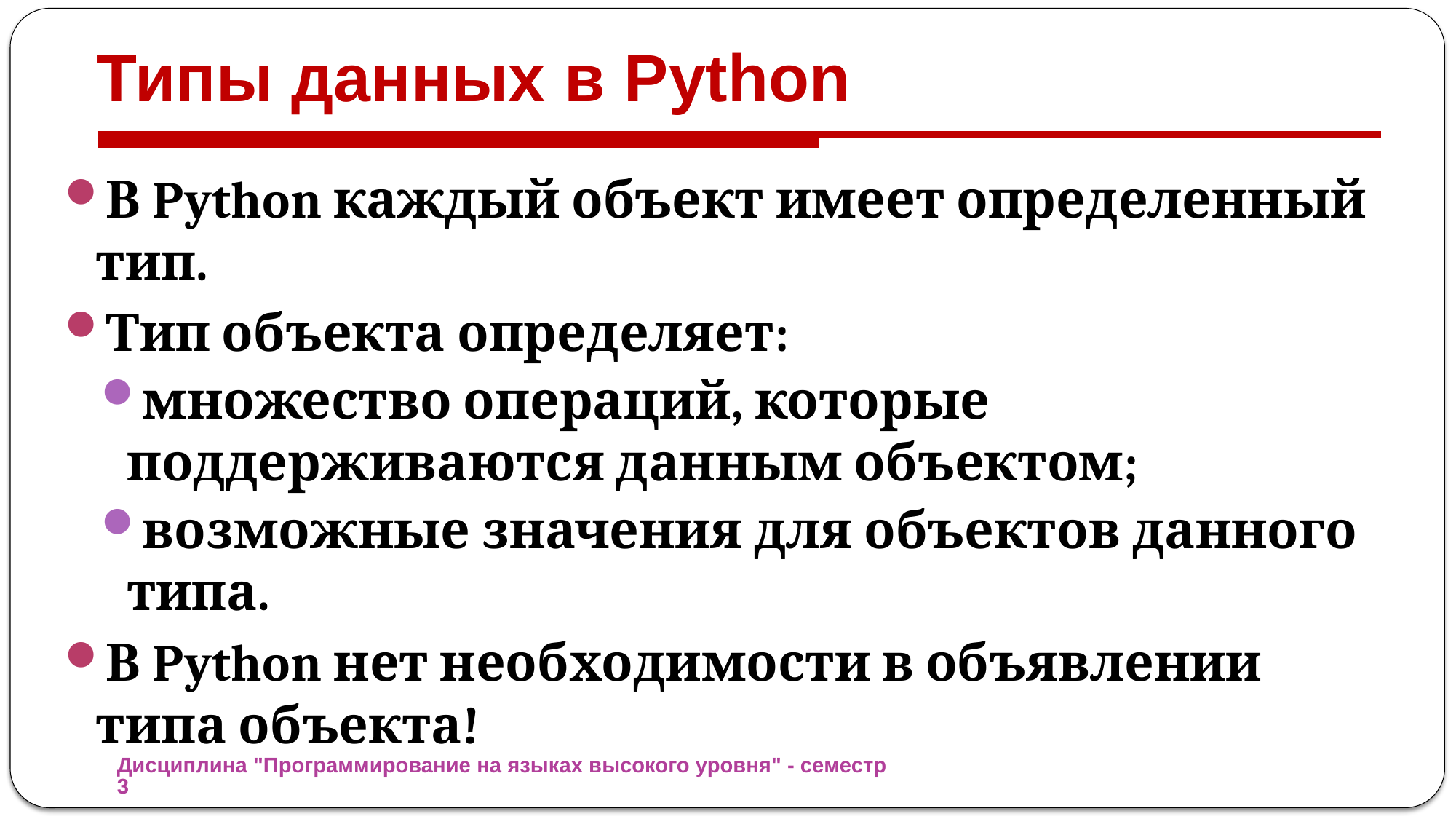

# Типы данных в Python
В Python каждый объект имеет определенный тип.
Тип объекта определяет:
множество операций, которые поддерживаются данным объектом;
возможные значения для объектов данного типа.
В Python нет необходимости в объявлении типа объекта!
Дисциплина "Программирование на языках высокого уровня" - семестр 3